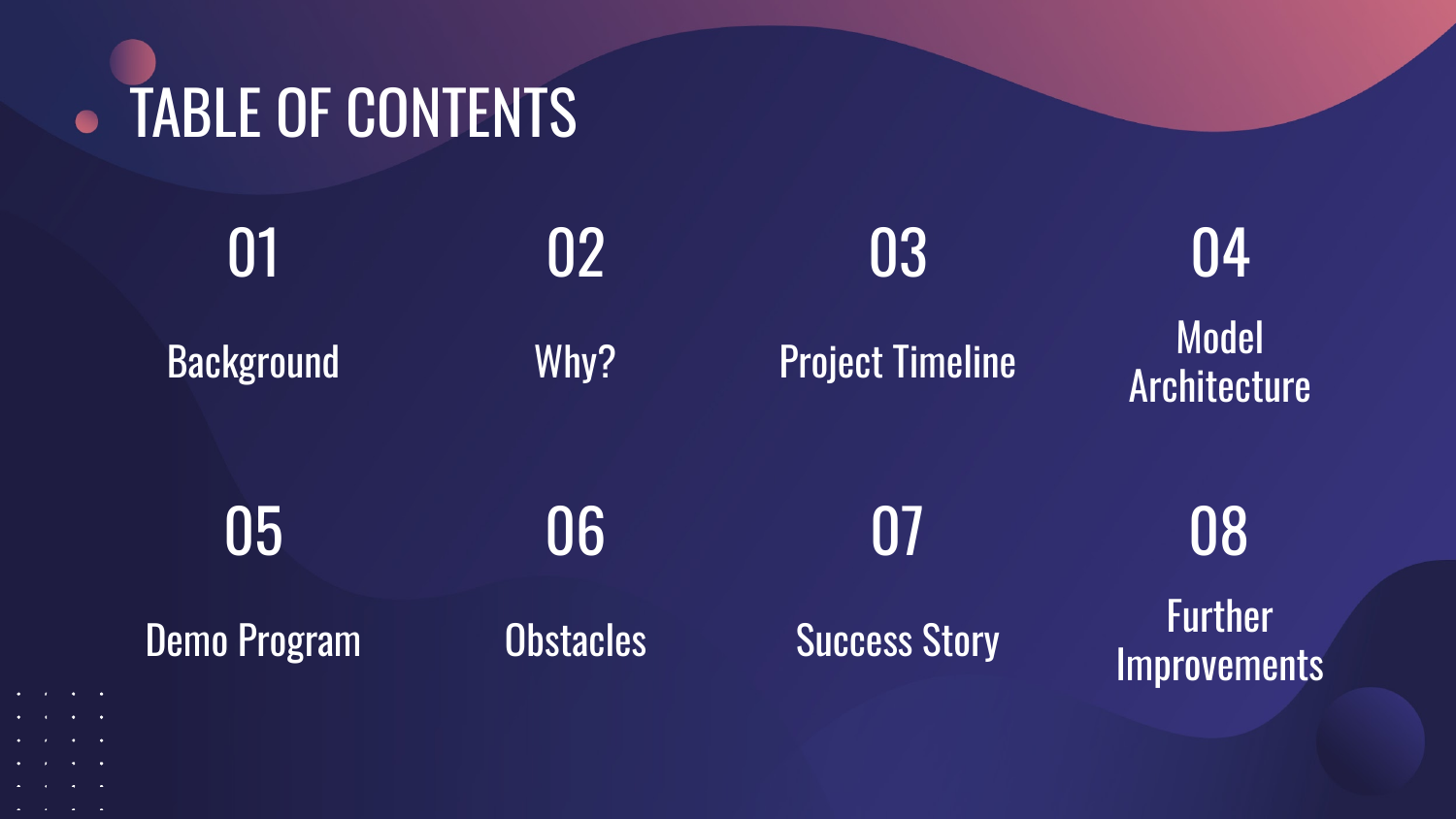

# TABLE OF CONTENTS
01
02
03
04
Background
Why?
Project Timeline
Model Architecture
08
05
06
07
Success Story
Further Improvements
Demo Program
Obstacles